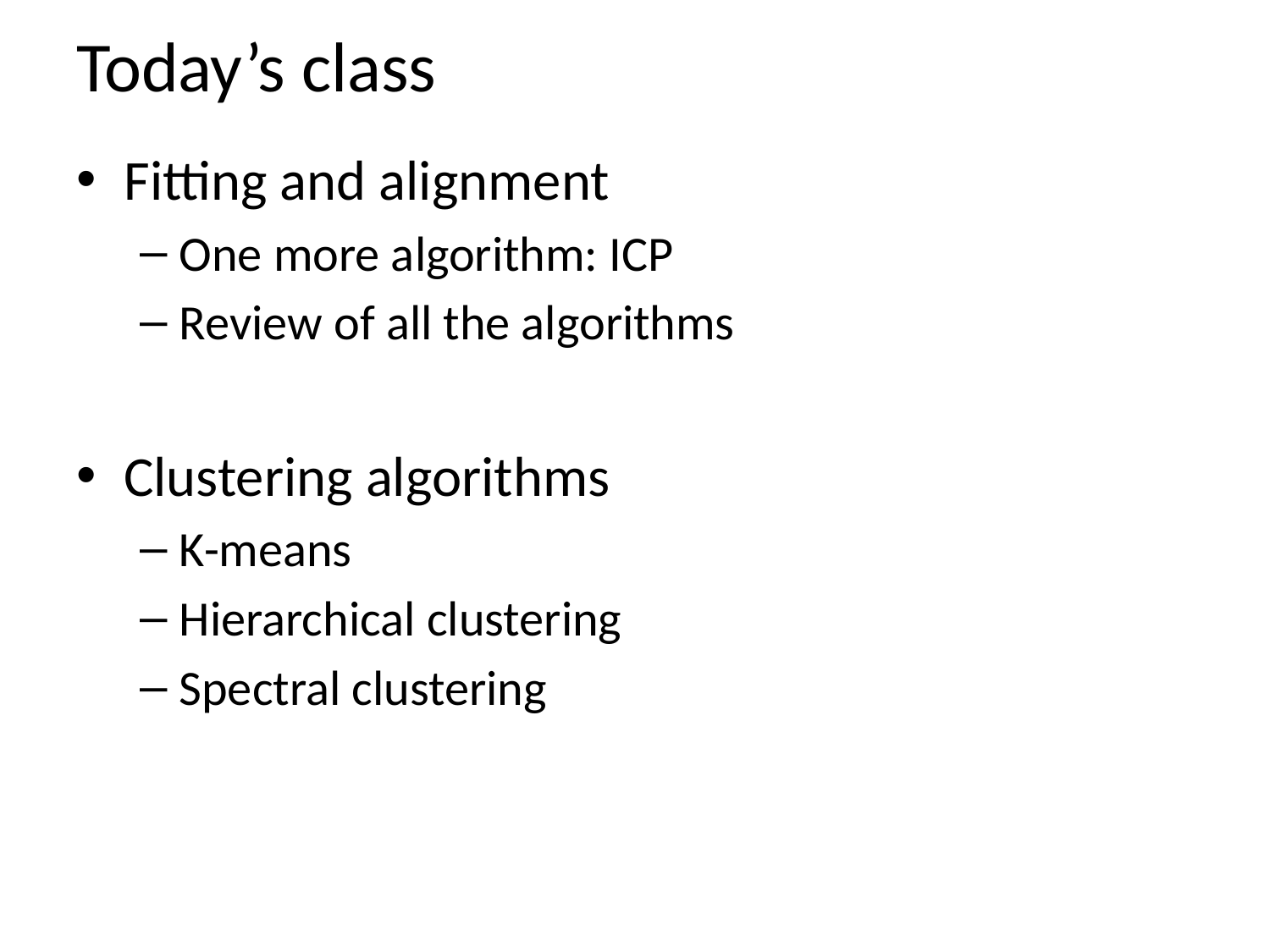

# Today’s class
Fitting and alignment
One more algorithm: ICP
Review of all the algorithms

Clustering algorithms
K-means
Hierarchical clustering
Spectral clustering